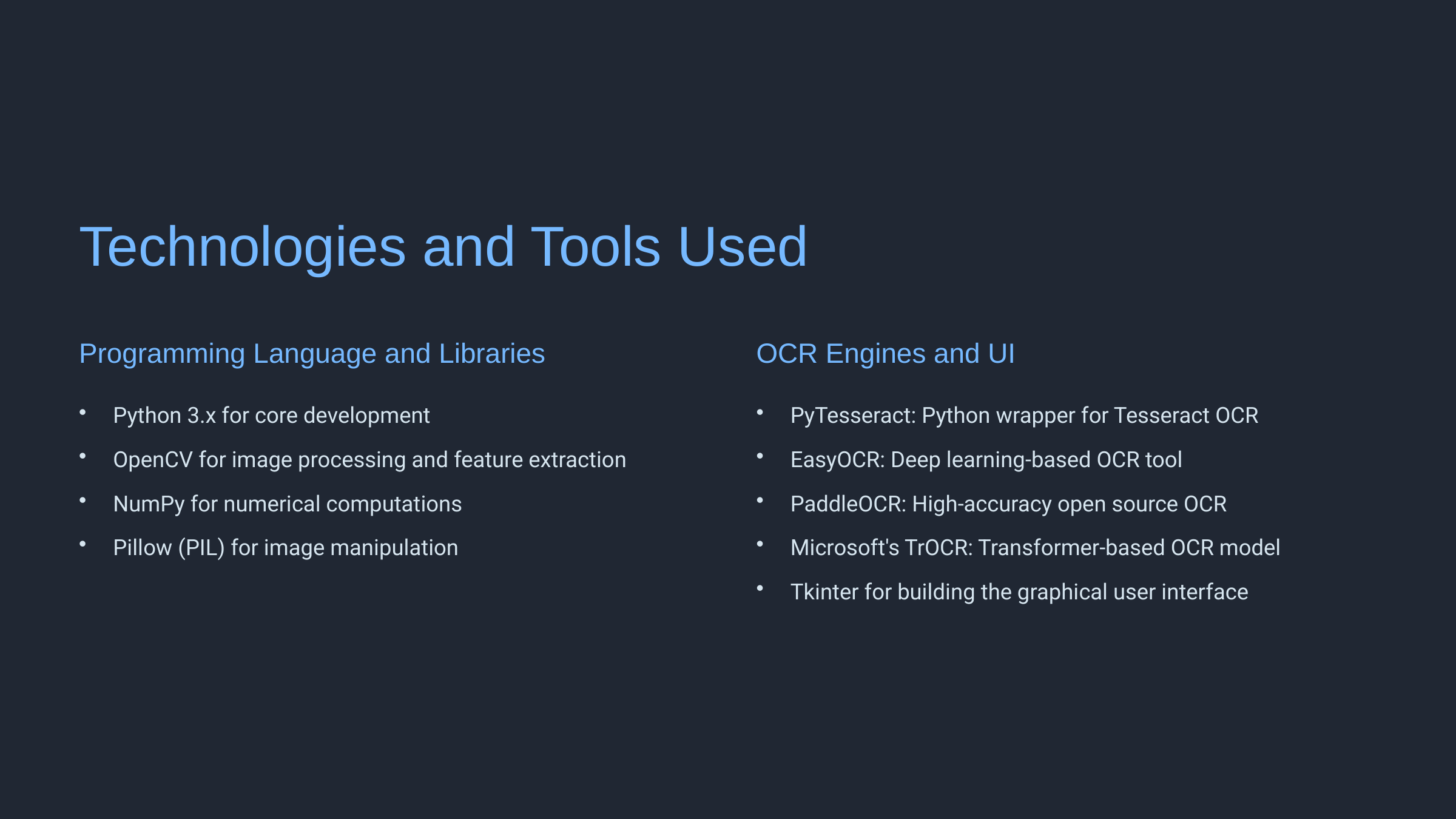

Technologies and Tools Used
Programming Language and Libraries
OCR Engines and UI
Python 3.x for core development
PyTesseract: Python wrapper for Tesseract OCR
OpenCV for image processing and feature extraction
EasyOCR: Deep learning-based OCR tool
NumPy for numerical computations
PaddleOCR: High-accuracy open source OCR
Pillow (PIL) for image manipulation
Microsoft's TrOCR: Transformer-based OCR model
Tkinter for building the graphical user interface